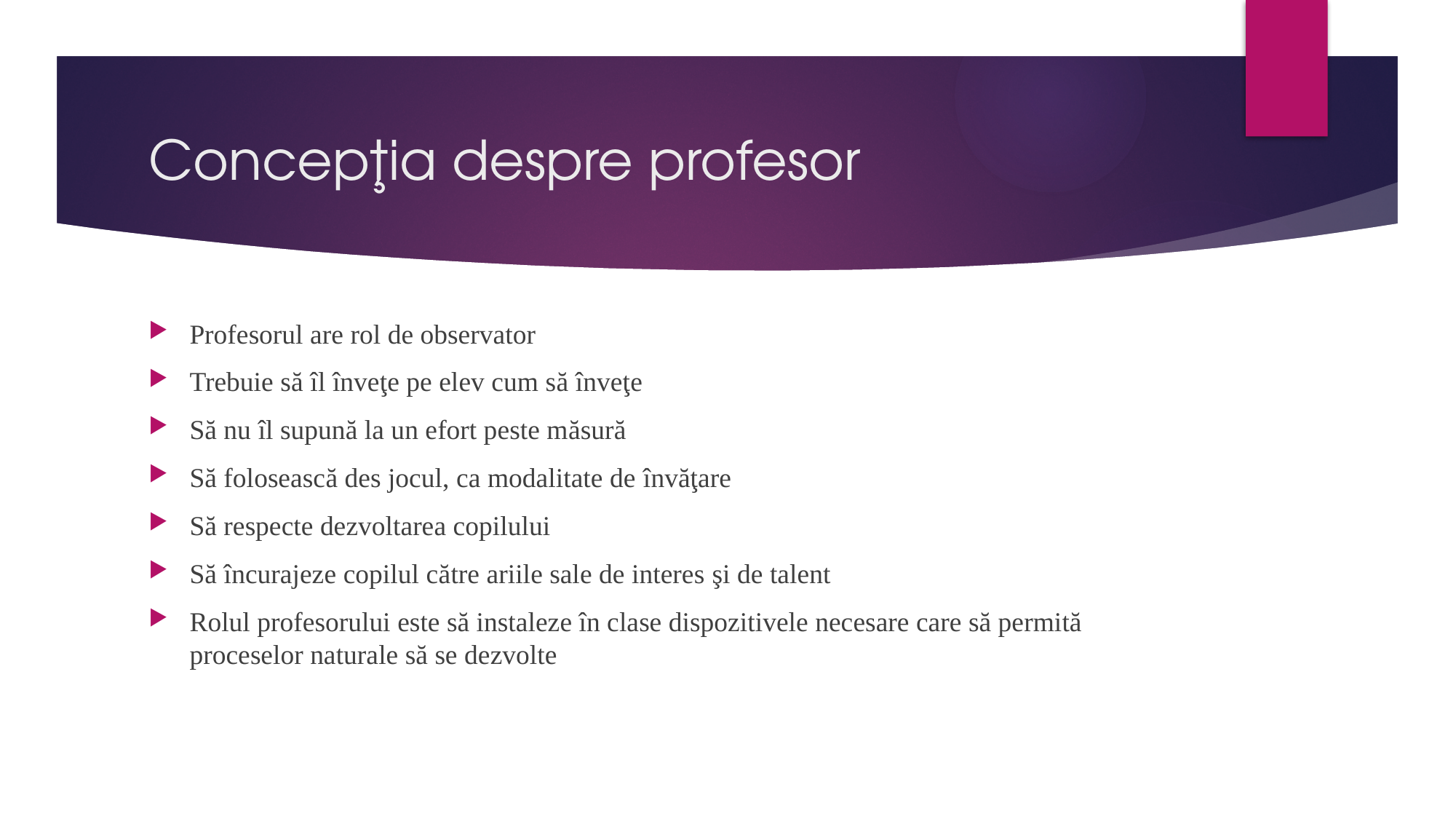

# Concepţia despre profesor
Profesorul are rol de observator
Trebuie să îl înveţe pe elev cum să înveţe
Să nu îl supună la un efort peste măsură
Să folosească des jocul, ca modalitate de învăţare
Să respecte dezvoltarea copilului
Să încurajeze copilul către ariile sale de interes şi de talent
Rolul profesorului este să instaleze în clase dispozitivele necesare care să permită proceselor naturale să se dezvolte